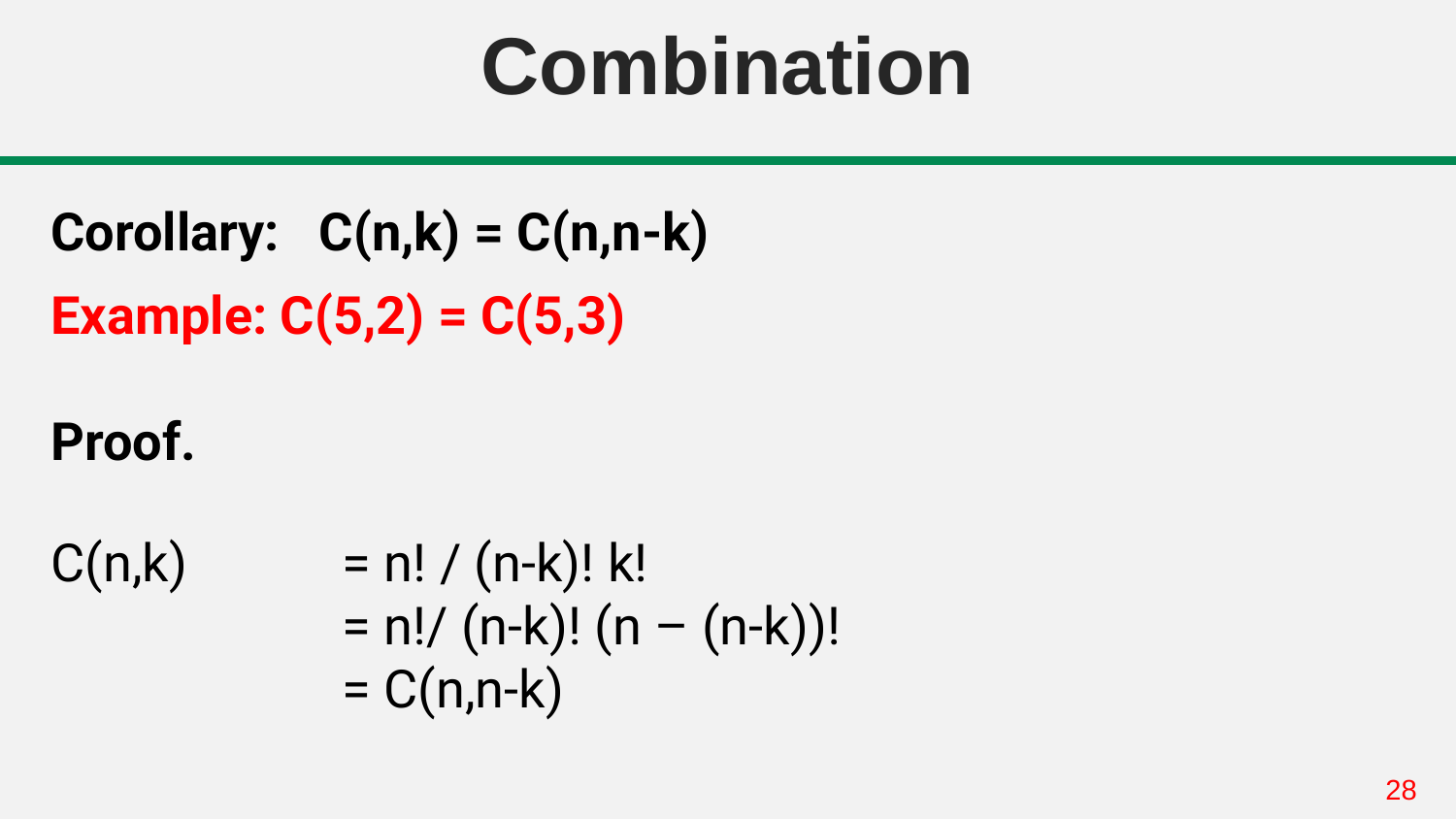

# Combination
Corollary:   C(n,k) = C(n,n-k)
Example: C(5,2) = C(5,3)

Proof.

C(n,k) 	= n! / (n-k)! k!
             	= n!/ (n-k)! (n – (n-k))!
             	= C(n,n-k)